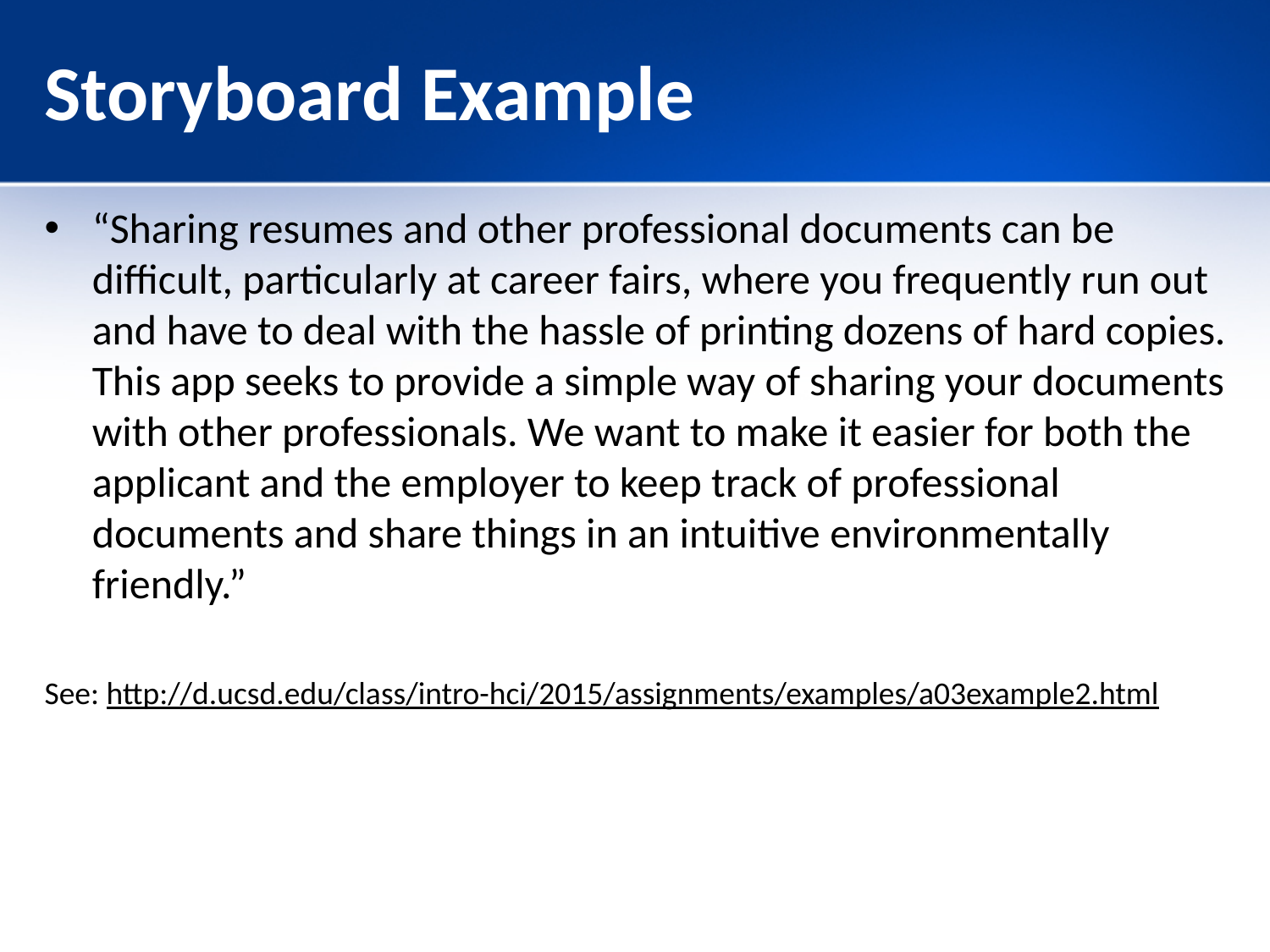

# Storyboard Example
“Sharing resumes and other professional documents can be difficult, particularly at career fairs, where you frequently run out and have to deal with the hassle of printing dozens of hard copies. This app seeks to provide a simple way of sharing your documents with other professionals. We want to make it easier for both the applicant and the employer to keep track of professional documents and share things in an intuitive environmentally friendly.”

See: http://d.ucsd.edu/class/intro-hci/2015/assignments/examples/a03example2.html